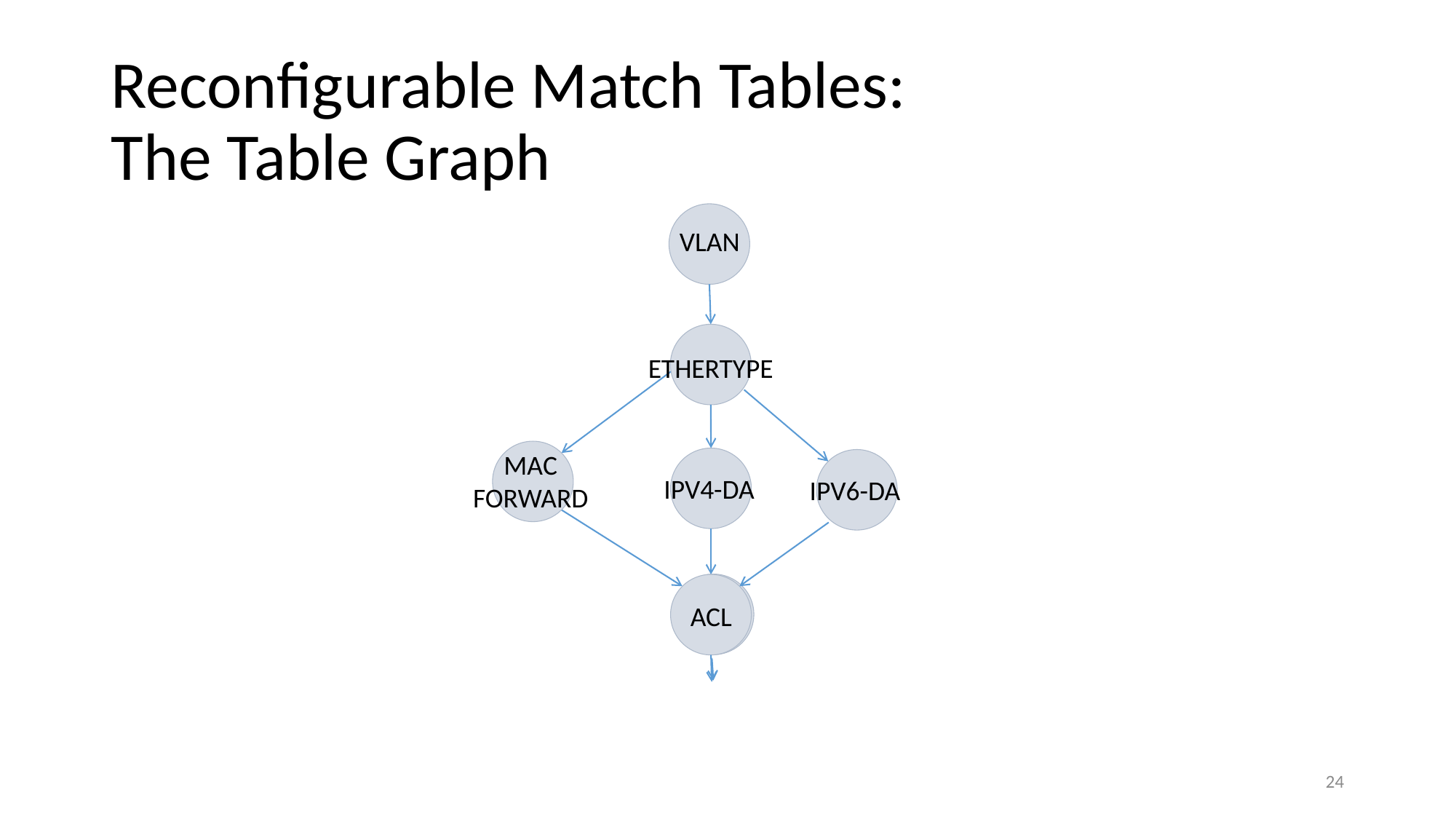

# Reconfigurable Match Tables: The Table Graph

VLAN

ETHERTYPE

IPV6-DA

MAC
FORWARD

IPV4-DA

RCP

ACL
24